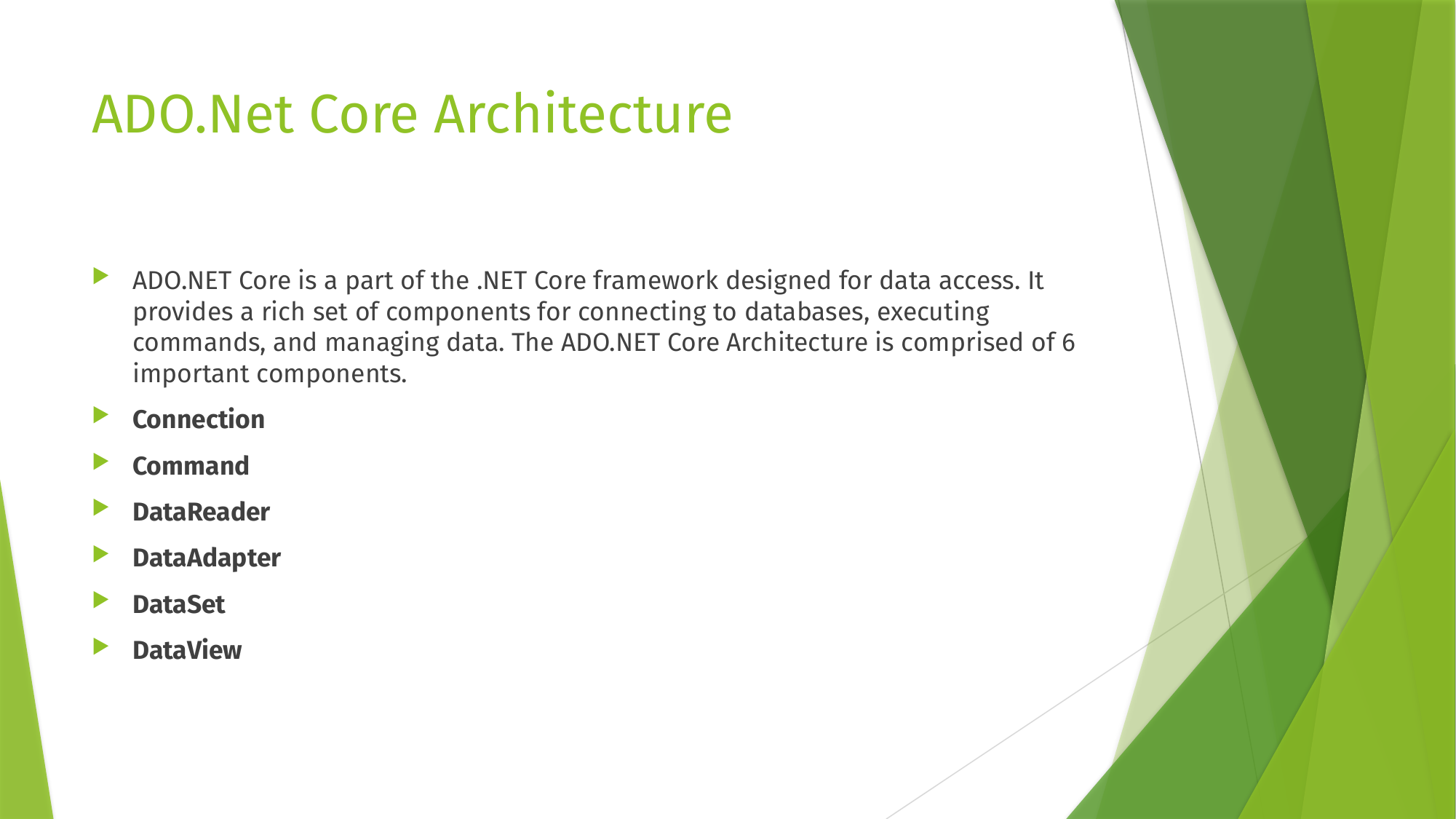

# ADO.Net Core Architecture
ADO.NET Core is a part of the .NET Core framework designed for data access. It provides a rich set of components for connecting to databases, executing commands, and managing data. The ADO.NET Core Architecture is comprised of 6 important components.
Connection
Command
DataReader
DataAdapter
DataSet
DataView